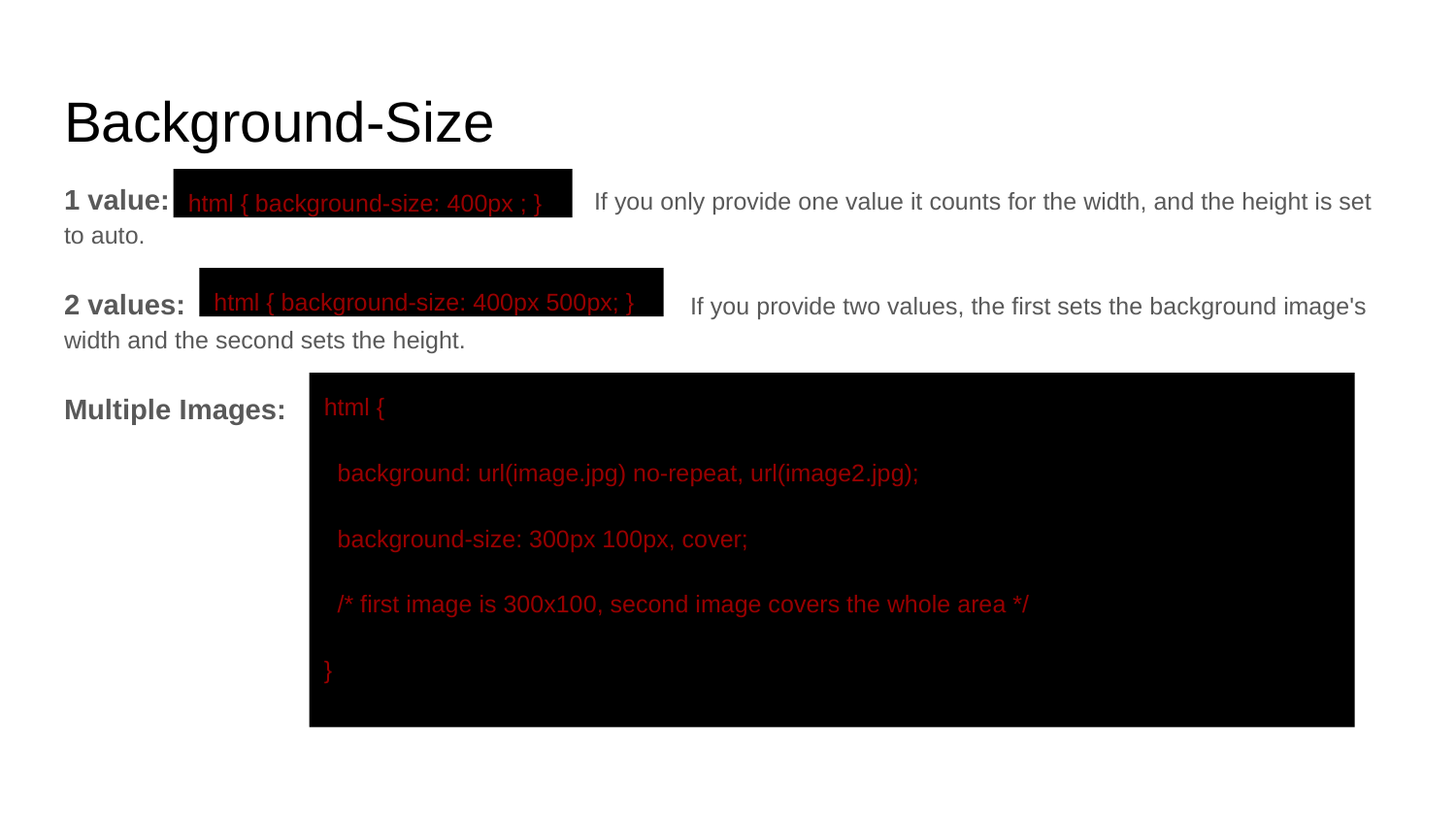

# Background-Size
1 value: 	                                                If you only provide one value it counts for the width, and the height is set to auto.
2 values:	                                                            If you provide two values, the first sets the background image's width and the second sets the height.
Multiple Images:
html { background-size: 400px ; }
html { background-size: 400px 500px; }
html {
  background: url(image.jpg) no-repeat, url(image2.jpg);
  background-size: 300px 100px, cover;
  /* first image is 300x100, second image covers the whole area */
}